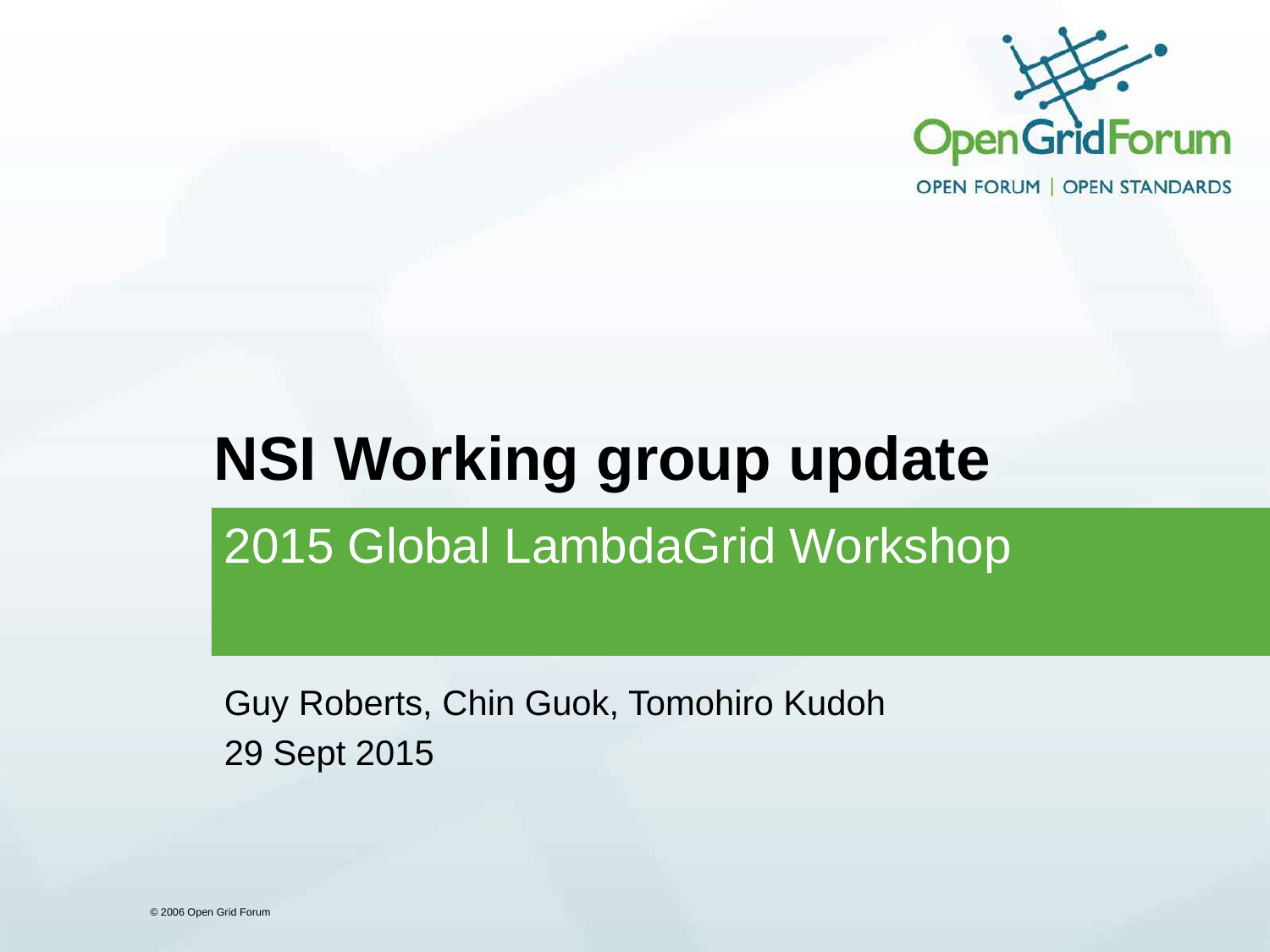

# NSI Working group update
2015 Global LambdaGrid Workshop
Guy Roberts, Chin Guok, Tomohiro Kudoh
29 Sept 2015